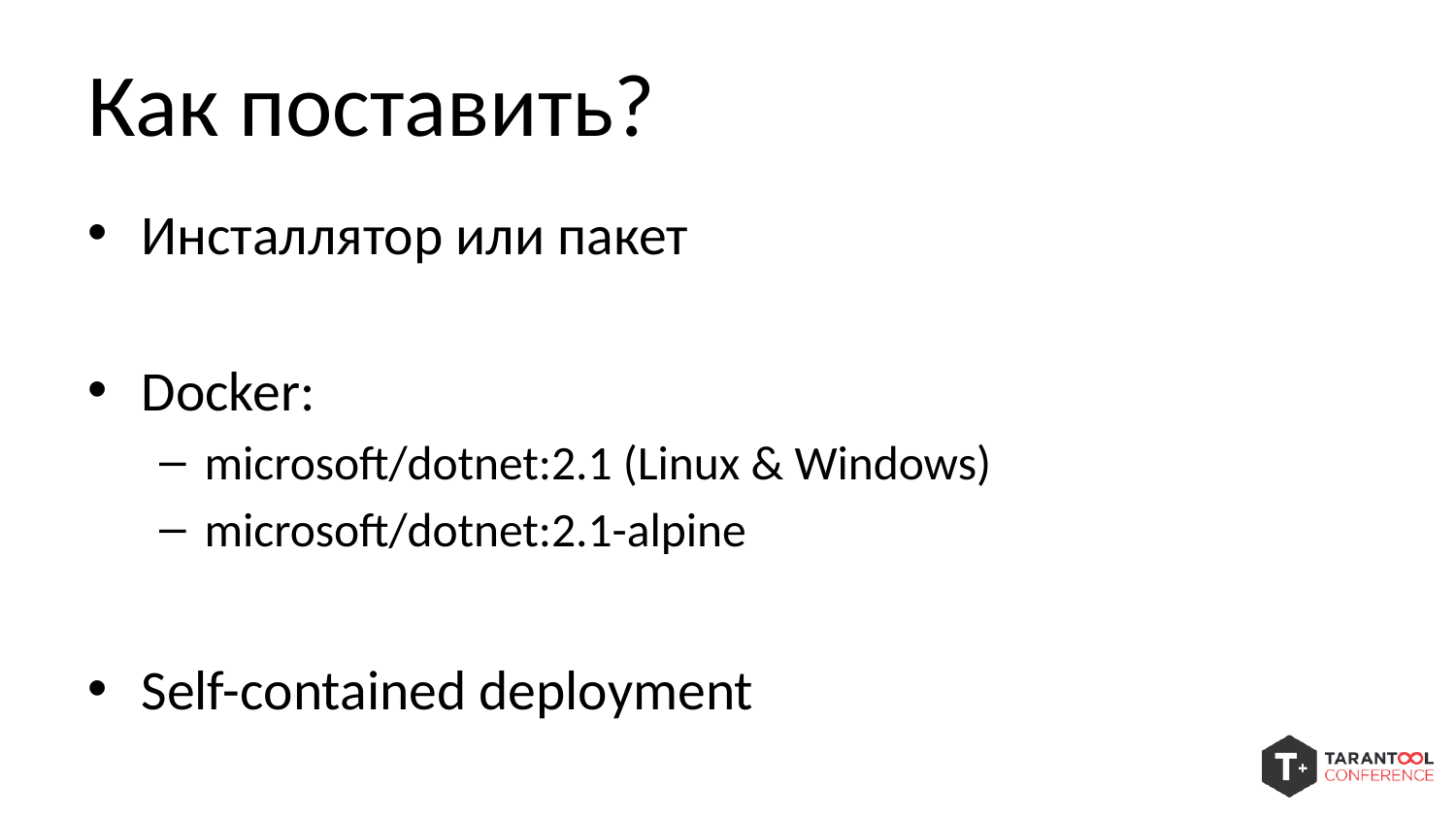

# Как поставить?
Инсталлятор или пакет

Docker:
microsoft/dotnet:2.1 (Linux & Windows)
microsoft/dotnet:2.1-alpine

Self-contained deployment